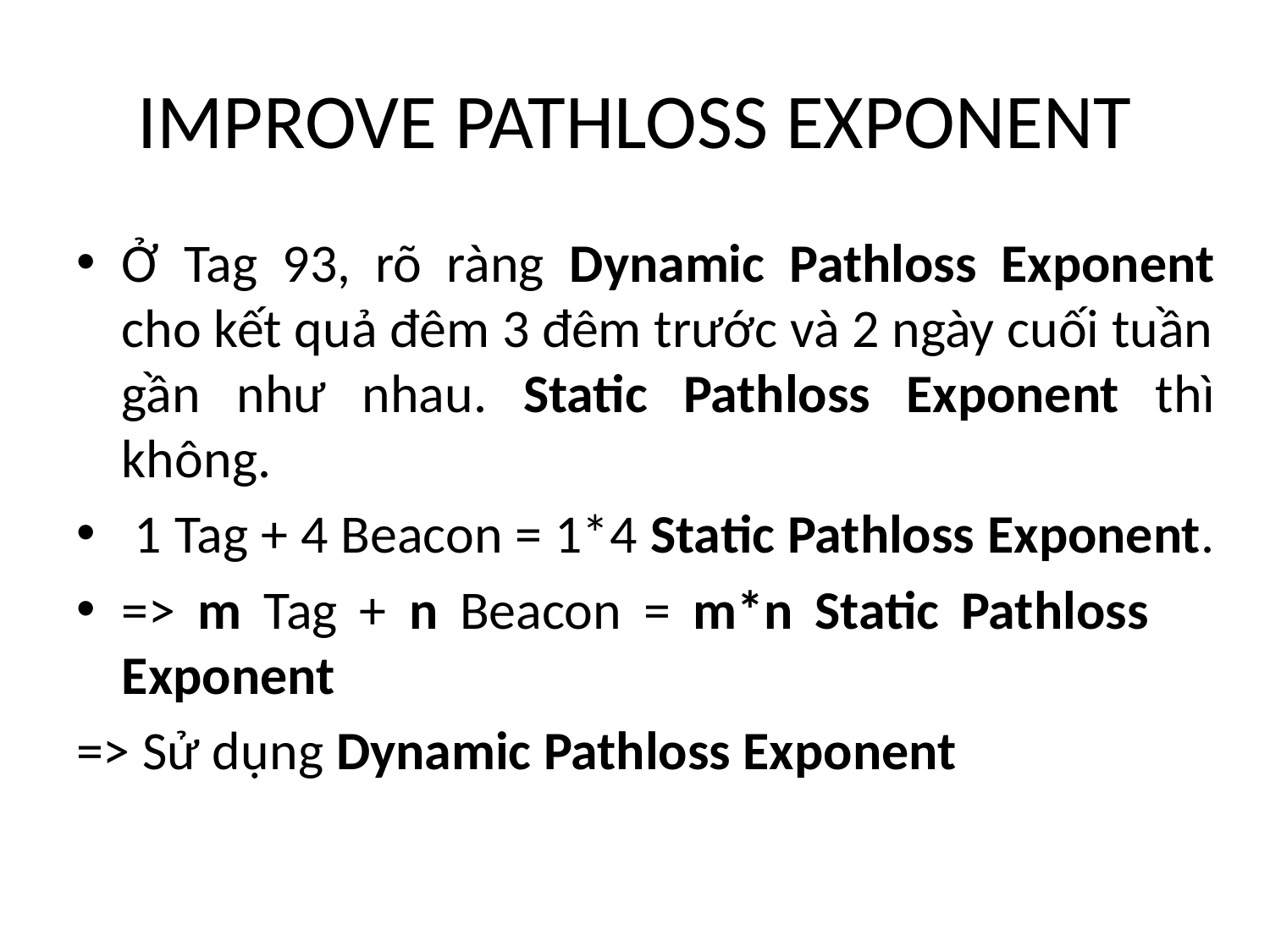

# IMPROVE PATHLOSS EXPONENT
Ở Tag 93, rõ ràng Dynamic Pathloss Exponent cho kết quả đêm 3 đêm trước và 2 ngày cuối tuần gần như nhau. Static Pathloss Exponent thì không.
 1 Tag + 4 Beacon = 1*4 Static Pathloss Exponent.
=> m Tag + n Beacon = m*n Static Pathloss    Exponent
=> Sử dụng Dynamic Pathloss Exponent